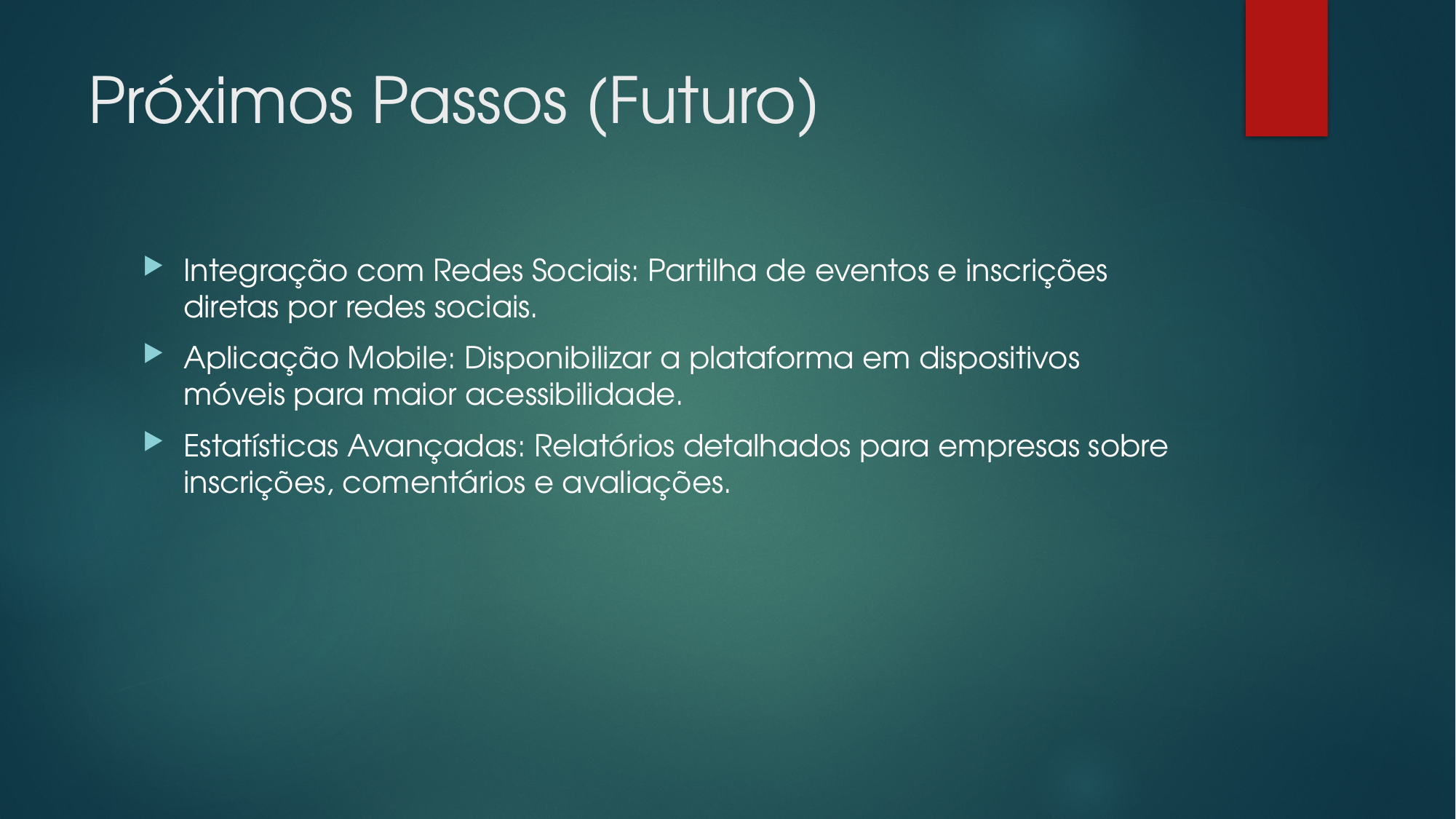

# Próximos Passos (Futuro)
Integração com Redes Sociais: Partilha de eventos e inscrições diretas por redes sociais.
Aplicação Mobile: Disponibilizar a plataforma em dispositivos móveis para maior acessibilidade.
Estatísticas Avançadas: Relatórios detalhados para empresas sobre inscrições, comentários e avaliações.